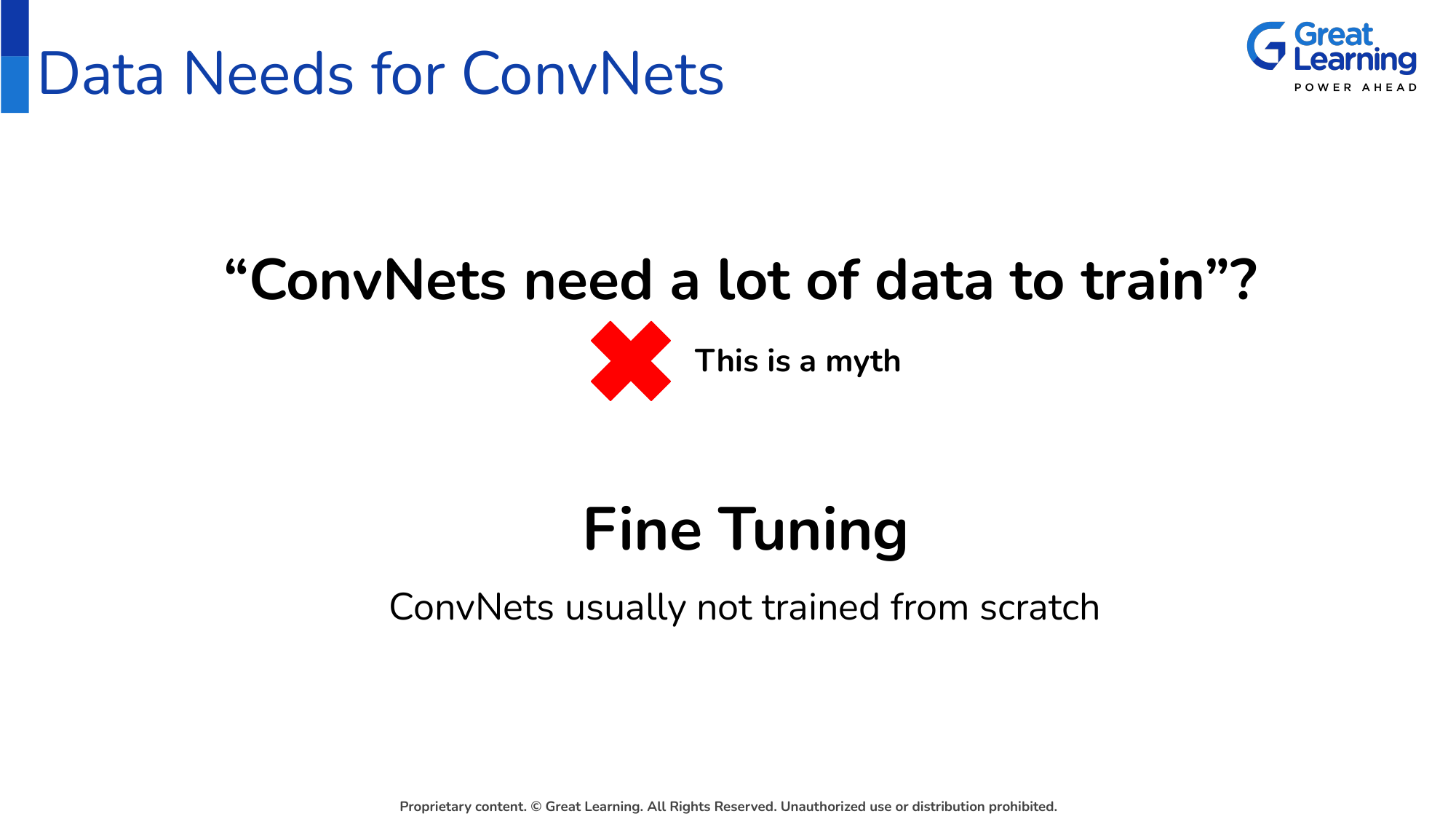

# Data Needs for ConvNets
“ConvNets need a lot of data to train”?
This is a myth

Fine Tuning
ConvNets usually not trained from scratch